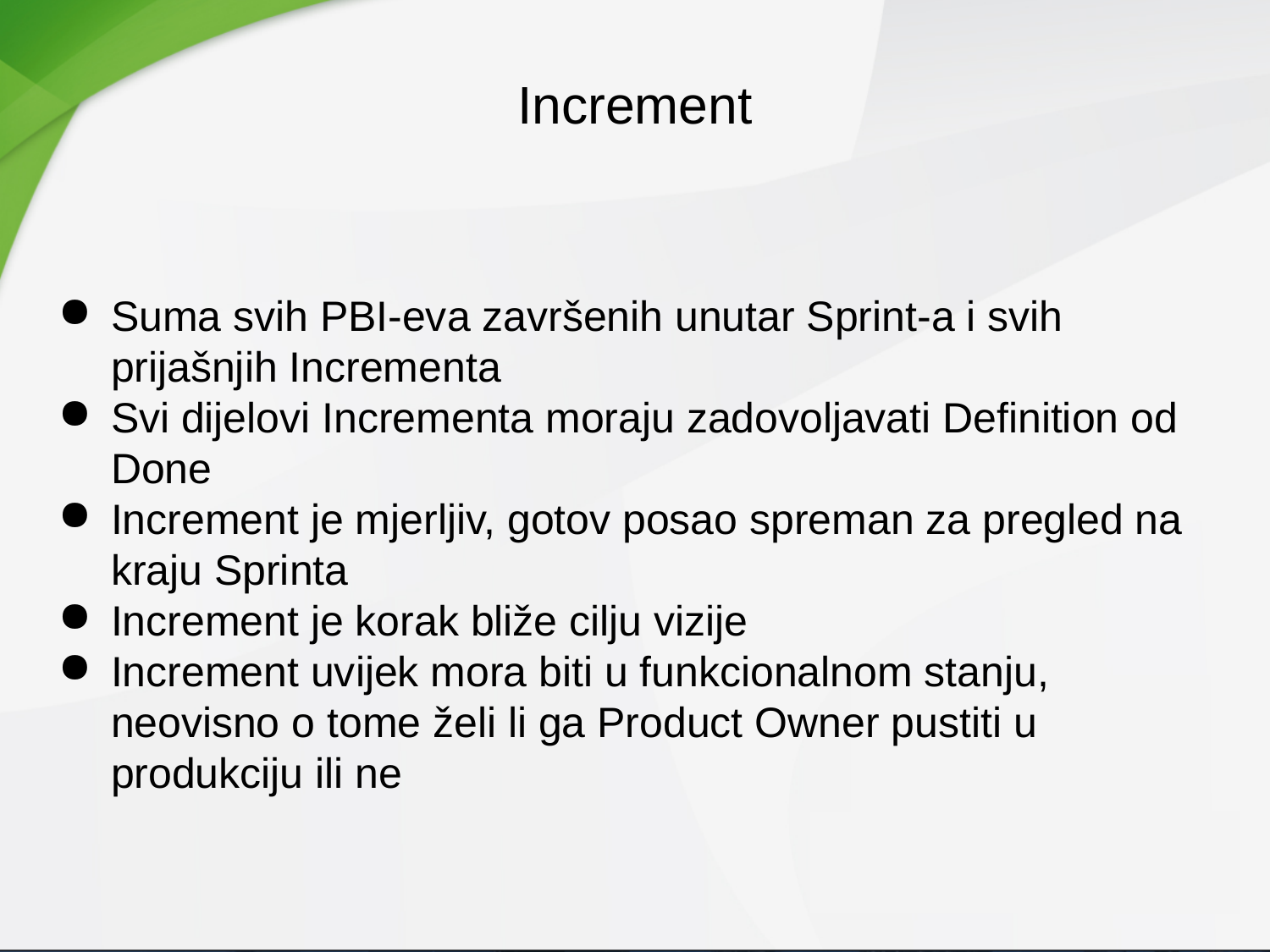

Increment
Suma svih PBI-eva završenih unutar Sprint-a i svih prijašnjih Incrementa
Svi dijelovi Incrementa moraju zadovoljavati Definition od Done
Increment je mjerljiv, gotov posao spreman za pregled na kraju Sprinta
Increment je korak bliže cilju vizije
Increment uvijek mora biti u funkcionalnom stanju, neovisno o tome želi li ga Product Owner pustiti u produkciju ili ne